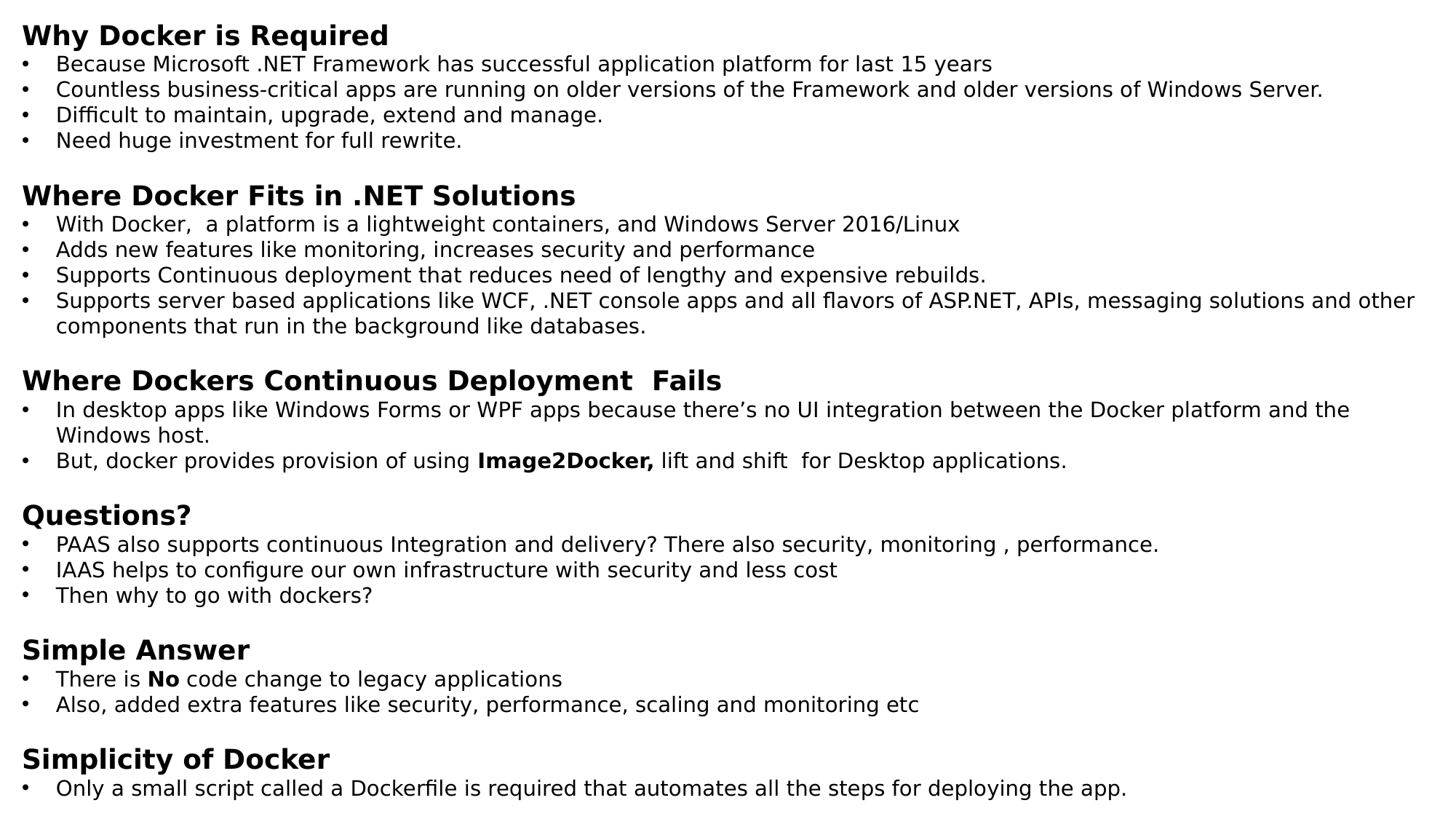

Why Docker is Required
Because Microsoft .NET Framework has successful application platform for last 15 years
Countless business-critical apps are running on older versions of the Framework and older versions of Windows Server.
Difficult to maintain, upgrade, extend and manage.
Need huge investment for full rewrite.

Where Docker Fits in .NET Solutions
With Docker,  a platform is a lightweight containers, and Windows Server 2016/Linux
Adds new features like monitoring, increases security and performance
Supports Continuous deployment that reduces need of lengthy and expensive rebuilds.
Supports server based applications like WCF, .NET console apps and all flavors of ASP.NET, APIs, messaging solutions and other components that run in the background like databases.

Where Dockers Continuous Deployment  Fails
In desktop apps like Windows Forms or WPF apps because there’s no UI integration between the Docker platform and the Windows host.
But, docker provides provision of using Image2Docker, lift and shift  for Desktop applications.

Questions?
PAAS also supports continuous Integration and delivery? There also security, monitoring , performance.
IAAS helps to configure our own infrastructure with security and less cost
Then why to go with dockers?

Simple Answer
There is No code change to legacy applications
Also, added extra features like security, performance, scaling and monitoring etc

Simplicity of Docker
Only a small script called a Dockerfile is required that automates all the steps for deploying the app.